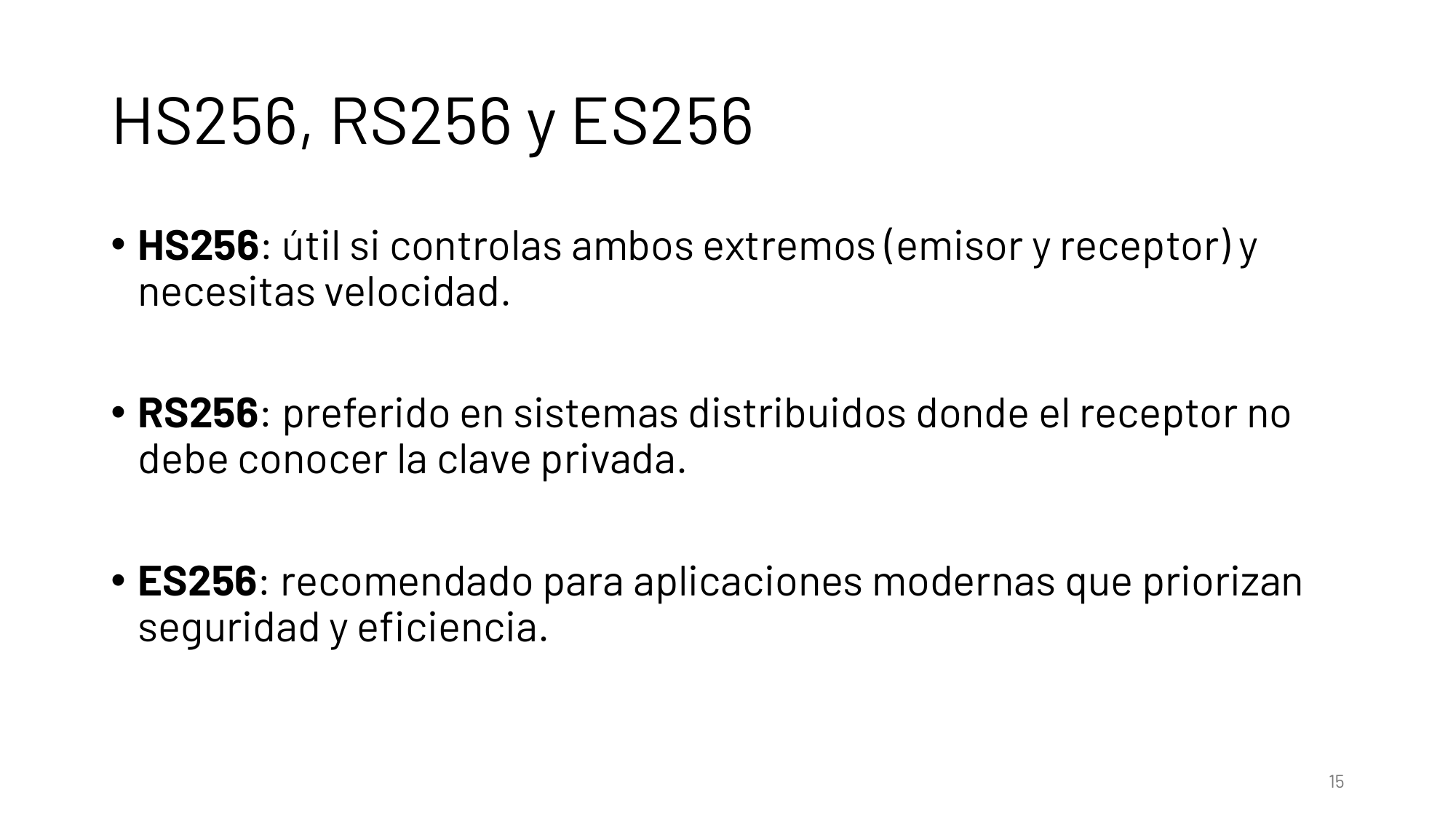

# HS256, RS256 y ES256
HS256: útil si controlas ambos extremos (emisor y receptor) y necesitas velocidad.

RS256: preferido en sistemas distribuidos donde el receptor no debe conocer la clave privada.

ES256: recomendado para aplicaciones modernas que priorizan seguridad y eficiencia.
15